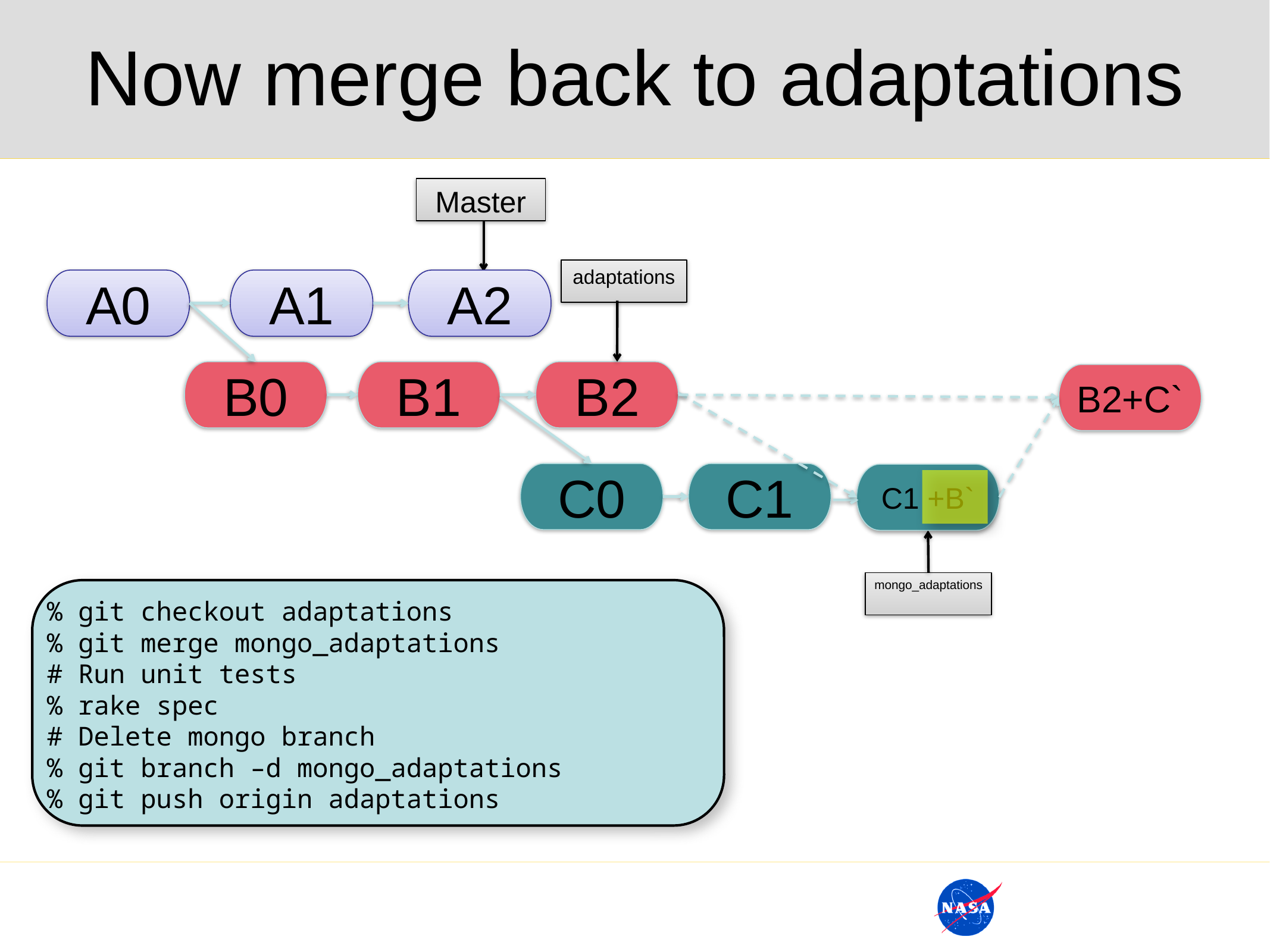

# Now merge back to adaptations
Master
adaptations
A0
A1
A2
B0
B1
B2
B2+C`
C0
C1
C1 +B`

mongo_adaptations
% git checkout adaptations
% git merge mongo_adaptations
# Run unit tests
% rake spec
# Delete mongo branch
% git branch –d mongo_adaptations
% git push origin adaptations